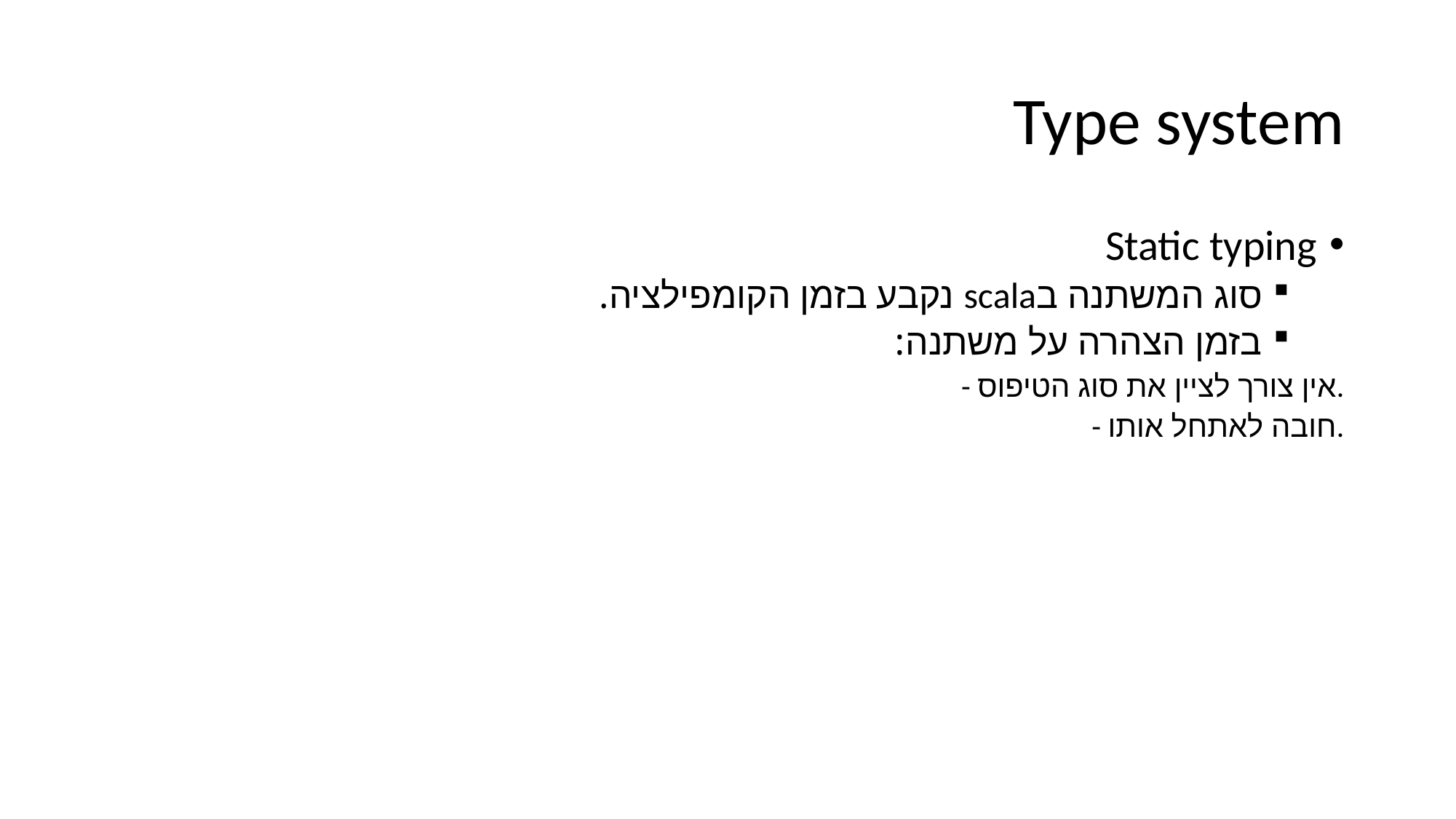

# Type system
Static typing
סוג המשתנה בscala נקבע בזמן הקומפילציה.
בזמן הצהרה על משתנה:
- אין צורך לציין את סוג הטיפוס.
- חובה לאתחל אותו.